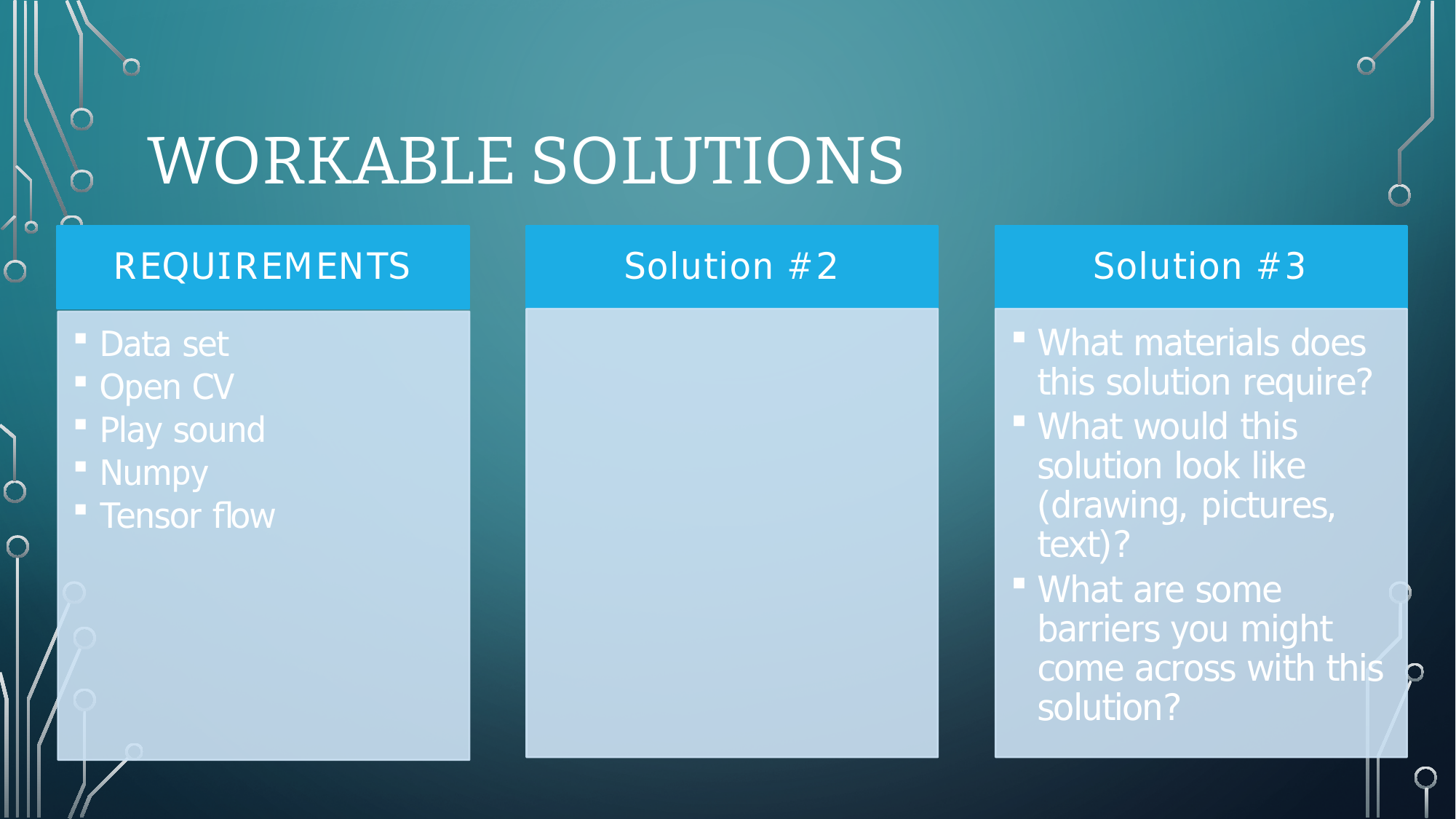

# Workable Solutions
REQUIREMENTS
Data set
Open CV
Play sound
Numpy
Tensor flow
Solution #2

Solution #3
What materials does this solution require?
What would this solution look like (drawing, pictures, text)?
What are some barriers you might come across with this solution?